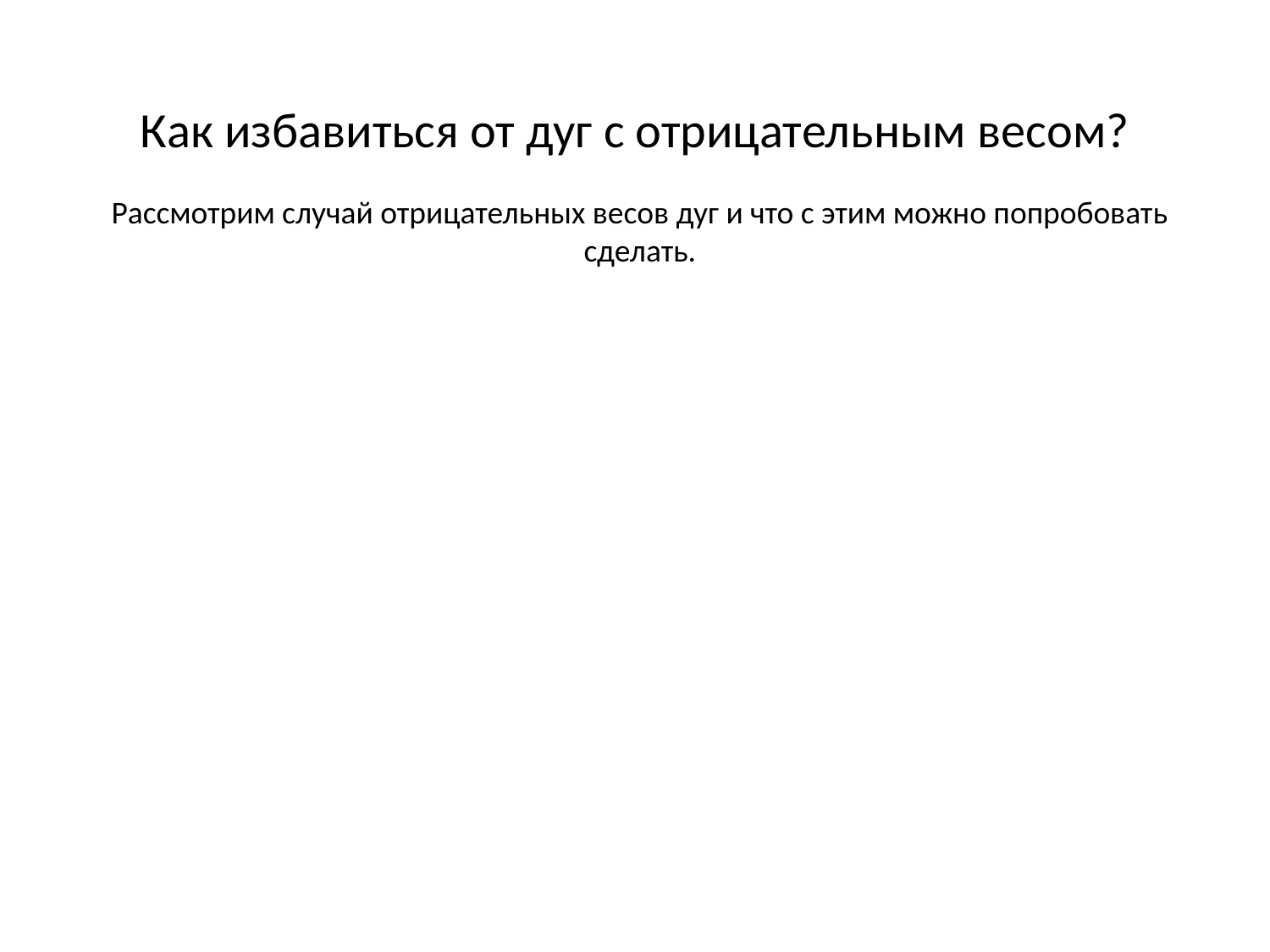

Как избавиться от дуг с отрицательным весом?
Рассмотрим случай отрицательных весов дуг и что с этим можно попробовать сделать.